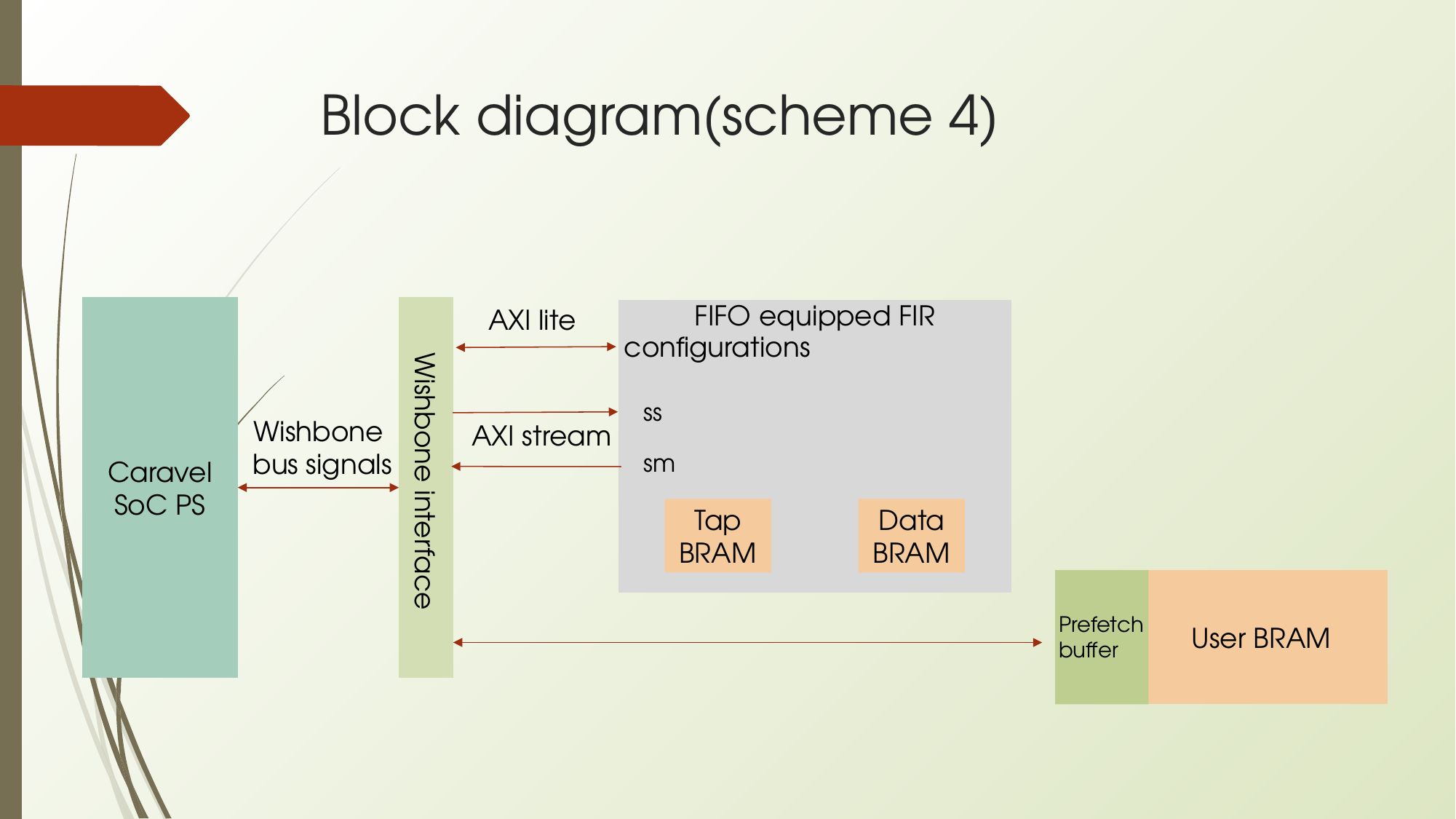

# Block diagram(scheme 4)
Caravel
SoC PS

AXI lite
FIFO equipped FIR

configurations
ss

sm
Wishbone
bus signals
AXI stream
Wishbone interface
Tap
BRAM
Data
BRAM

Prefetch
buffer
User BRAM